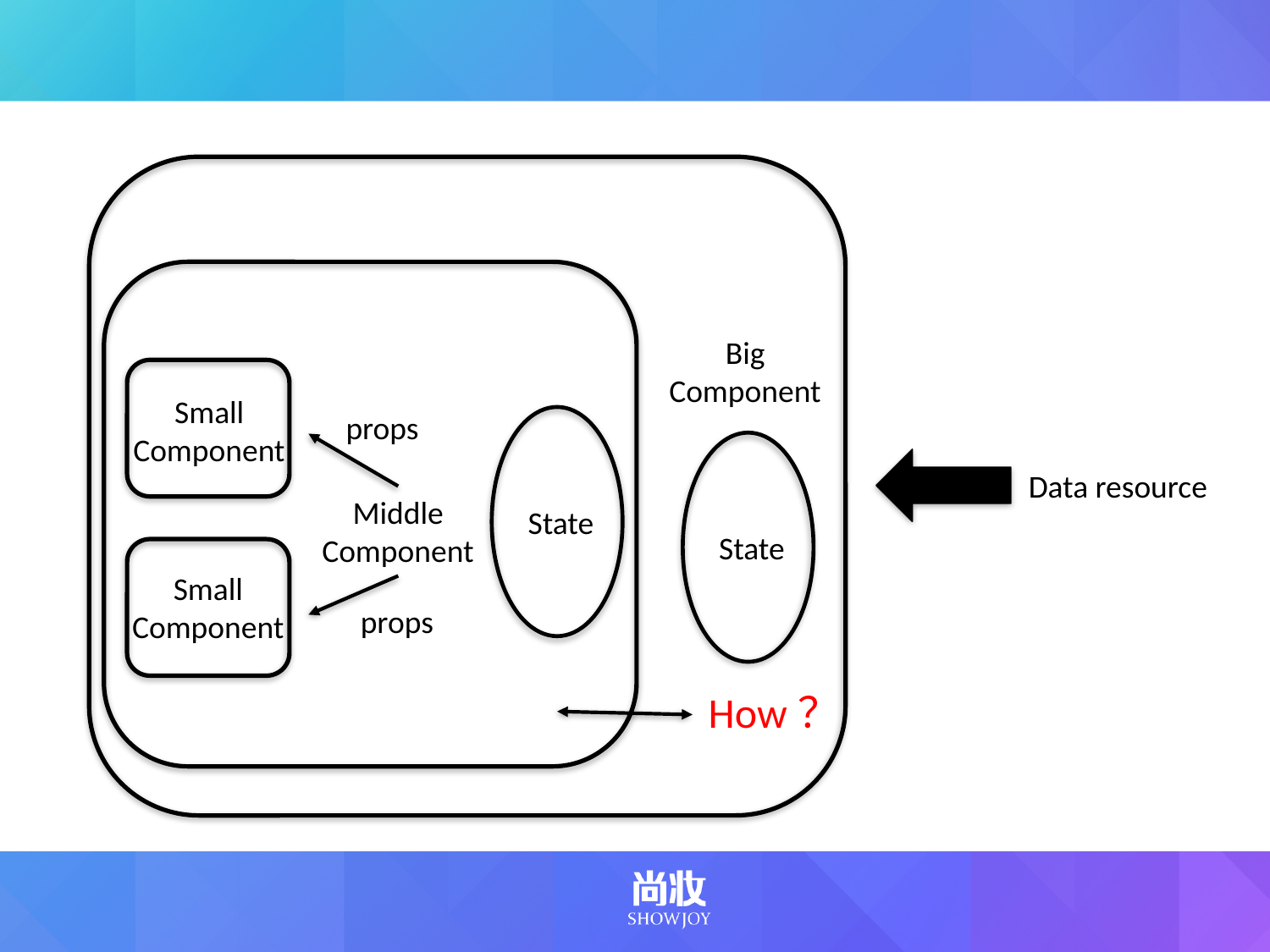

Big
Component

Small
Component
props

Data resource
Middle
Component
State
State

Small
Component
props
How？